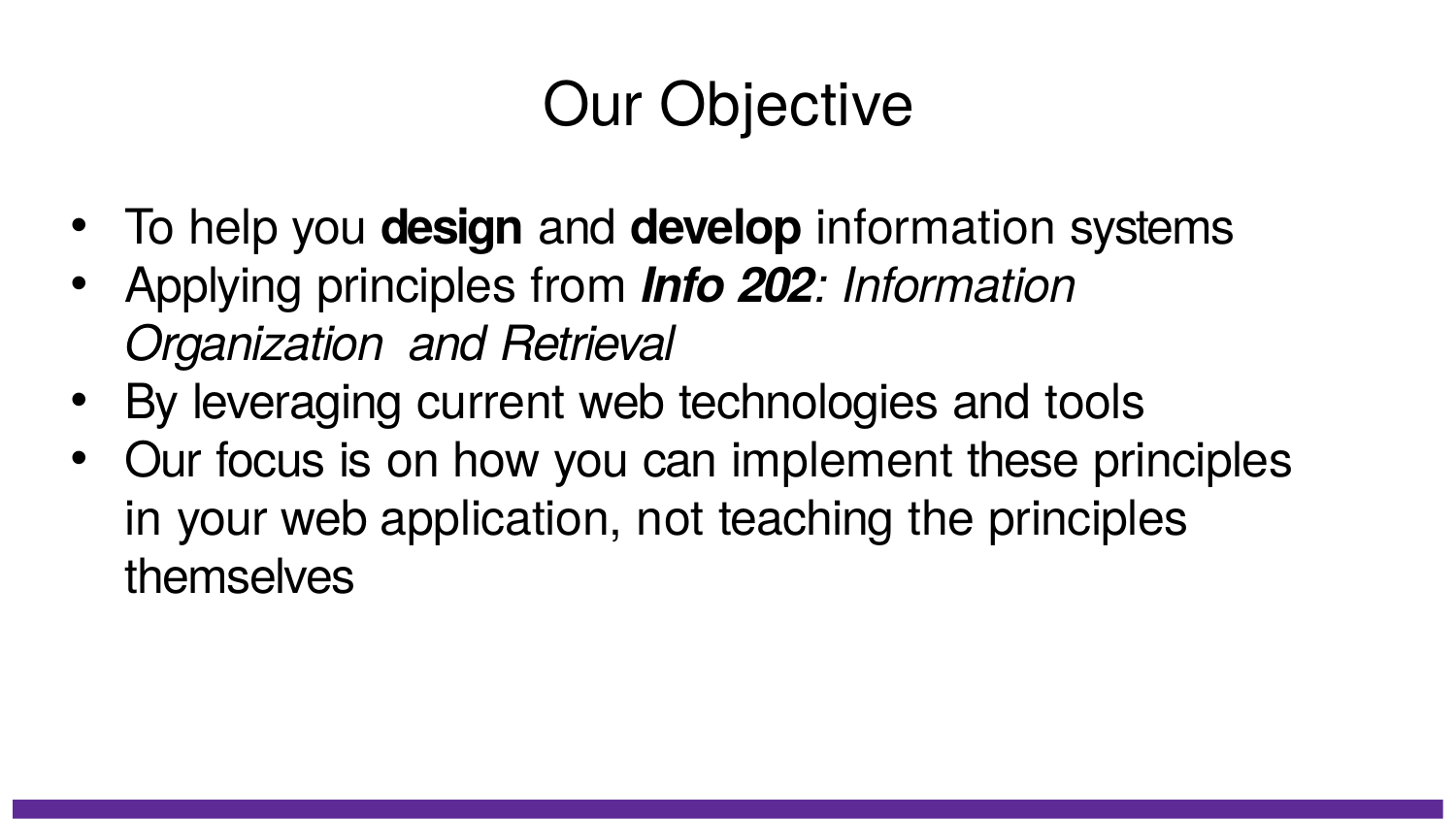

# Our Objective
To help you design and develop information systems
Applying principles from Info 202: Information Organization  and Retrieval
By leveraging current web technologies and tools
Our focus is on how you can implement these principles in your web application, not teaching the principles themselves